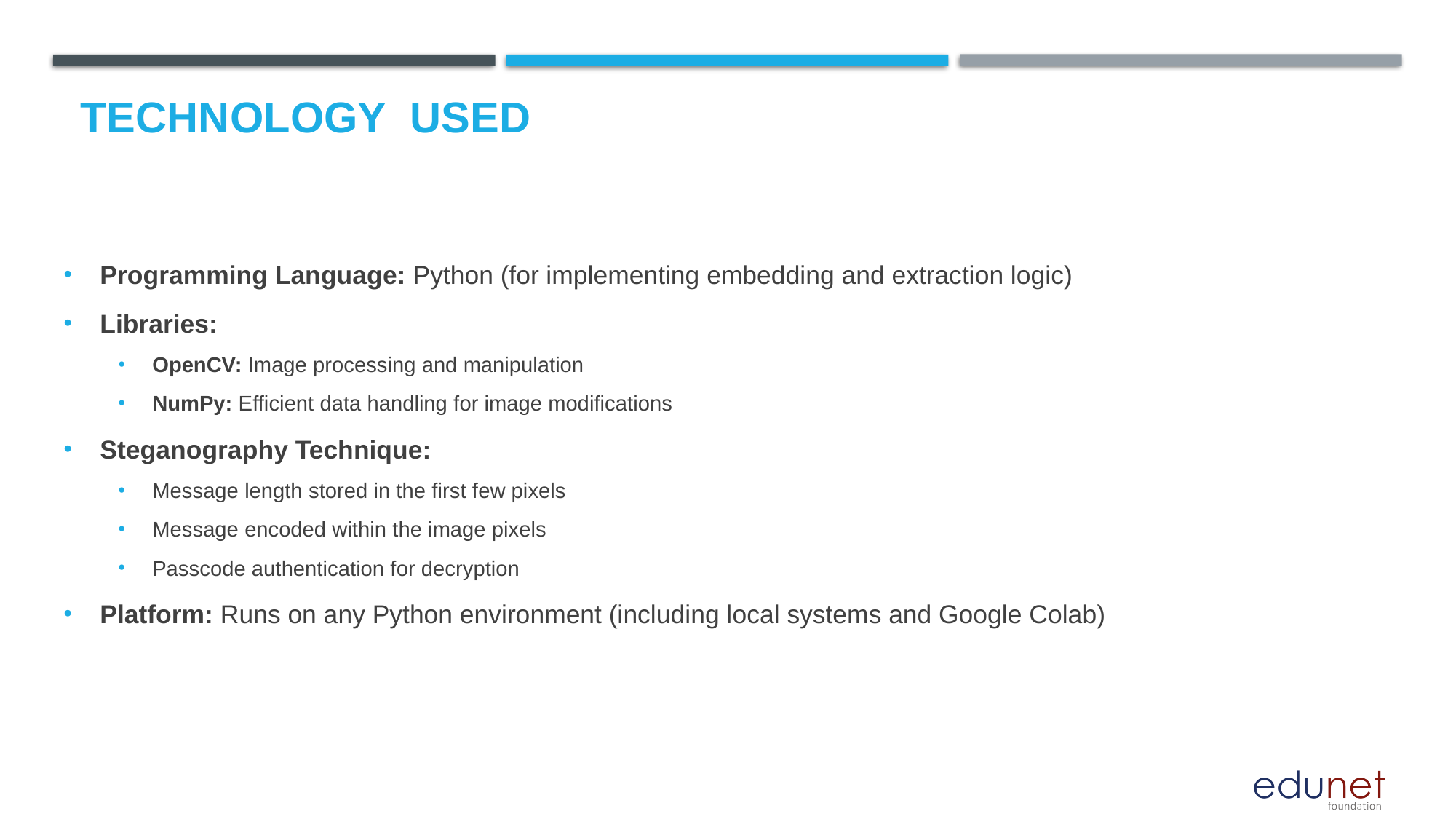

# Technology  used
Programming Language: Python (for implementing embedding and extraction logic)
Libraries:
OpenCV: Image processing and manipulation
NumPy: Efficient data handling for image modifications
Steganography Technique:
Message length stored in the first few pixels
Message encoded within the image pixels
Passcode authentication for decryption
Platform: Runs on any Python environment (including local systems and Google Colab)